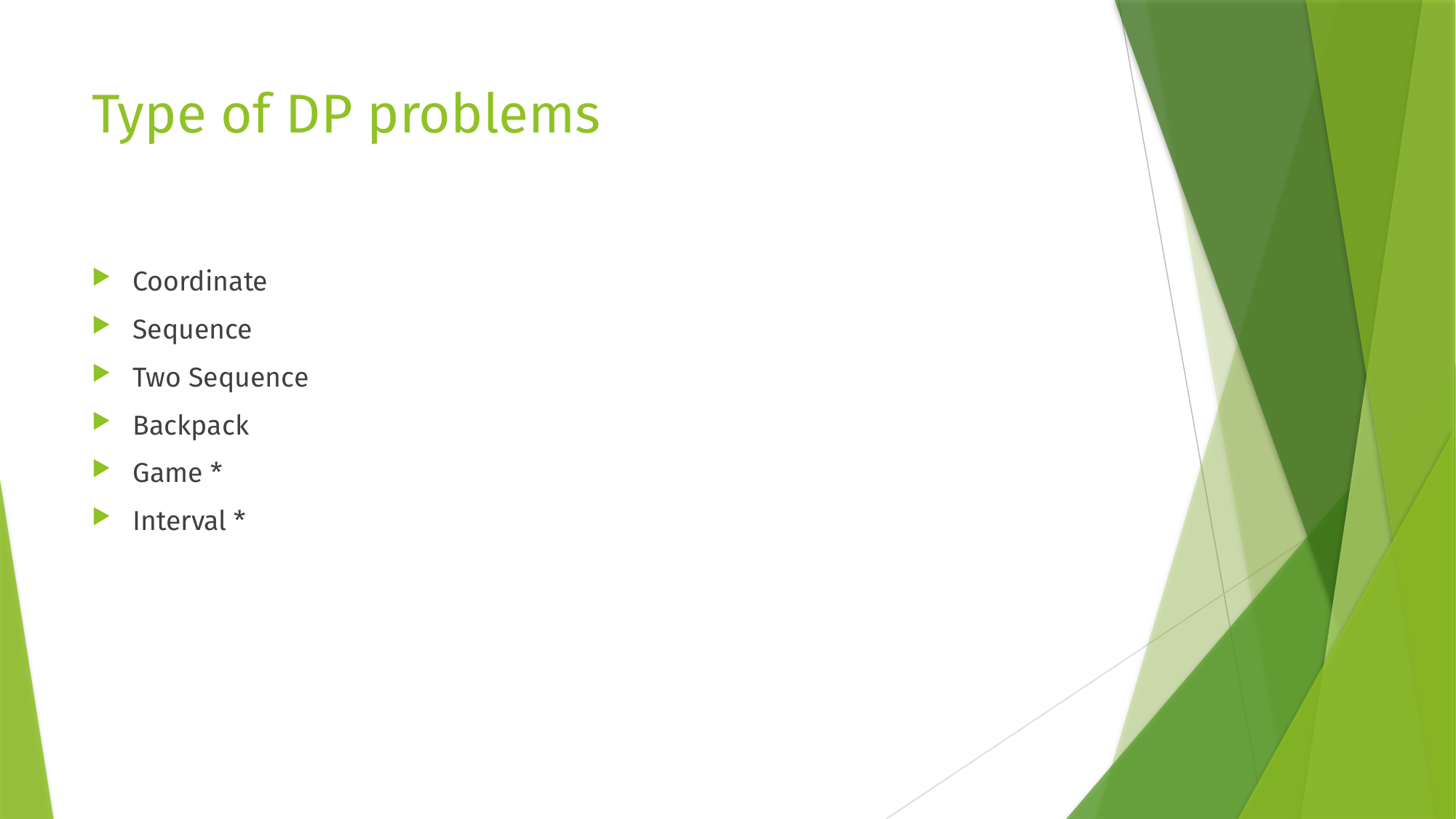

# Type of DP problems
Coordinate
Sequence
Two Sequence
Backpack
Game *
Interval *